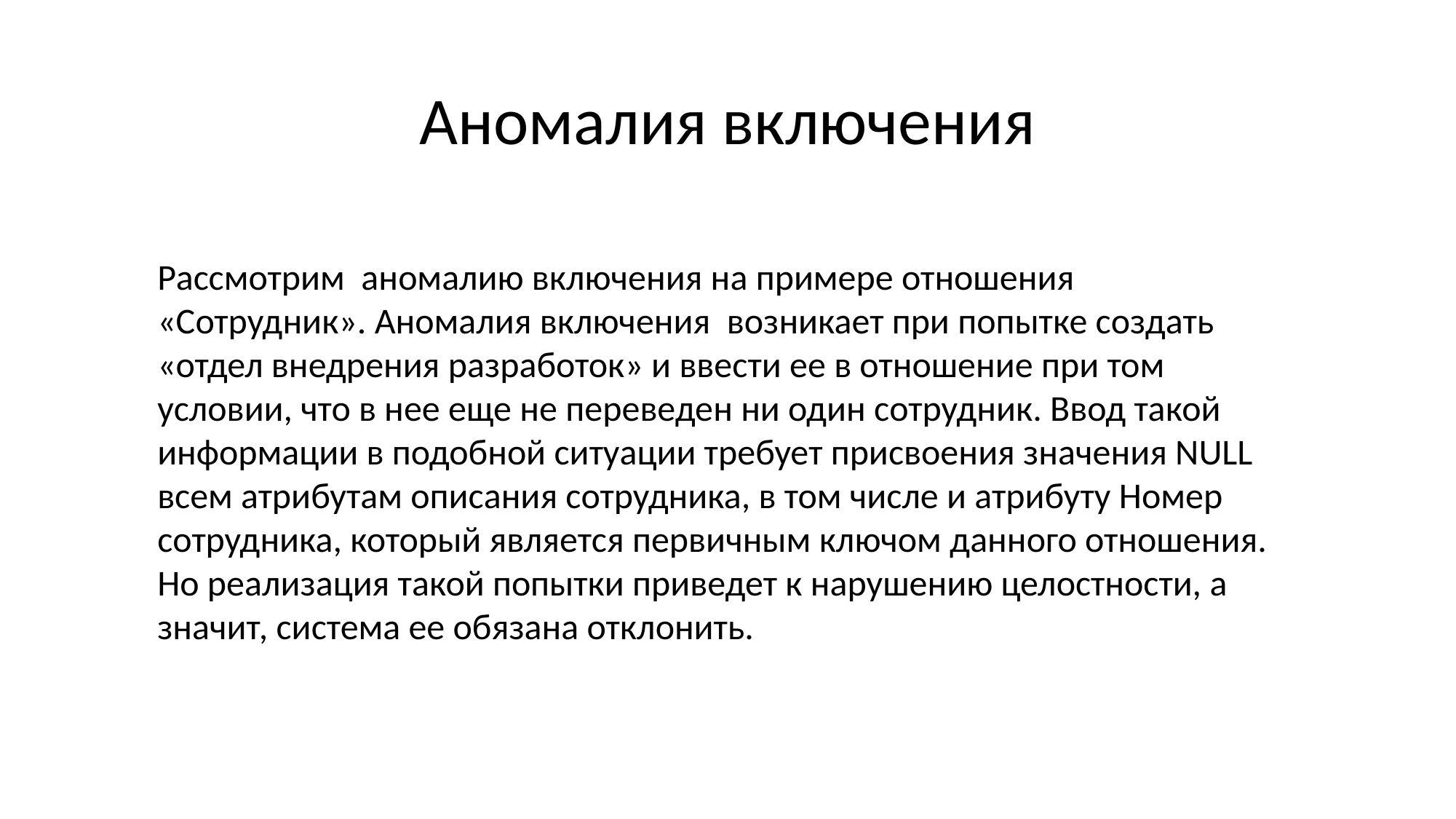

# Аномалия включения
Рассмотрим  аномалию включения на примере отношения  «Сотрудник». Аномалия включения  возникает при попытке создать «отдел внедрения разработок» и ввести ее в отношение при том условии, что в нее еще не переведен ни один сотрудник. Ввод такой информации в подобной ситуации требует присвоения значения NULL всем атрибутам описания сотрудника, в том числе и атрибуту Номер сотрудника, который является первичным ключом данного отношения. Но реализация такой попытки приведет к нарушению целостности, а значит, система ее обязана отклонить.